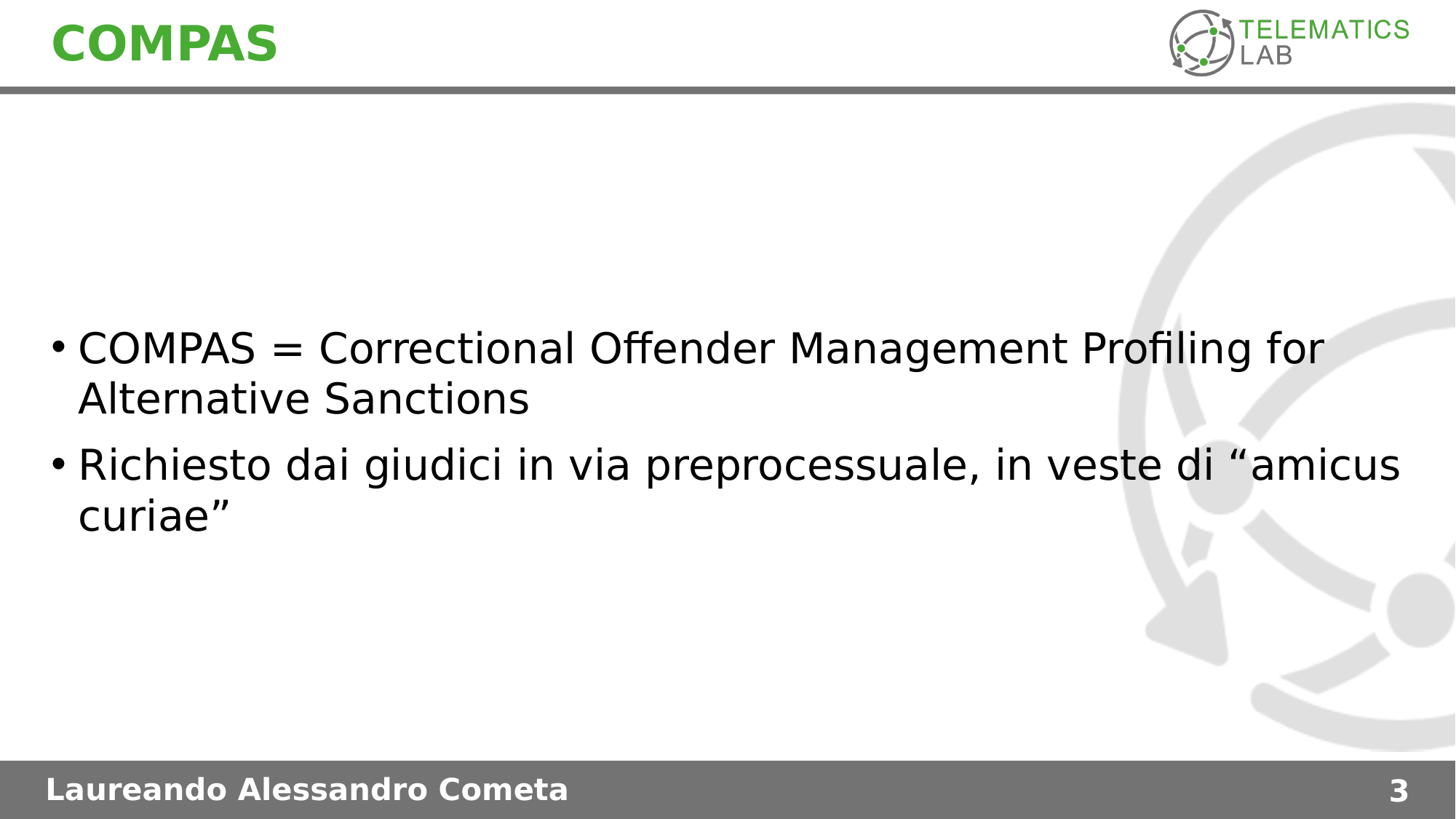

COMPAS
COMPAS = Correctional Offender Management Profiling for Alternative Sanctions
Richiesto dai giudici in via preprocessuale, in veste di “amicus curiae”
Laureando Alessandro Cometa
3